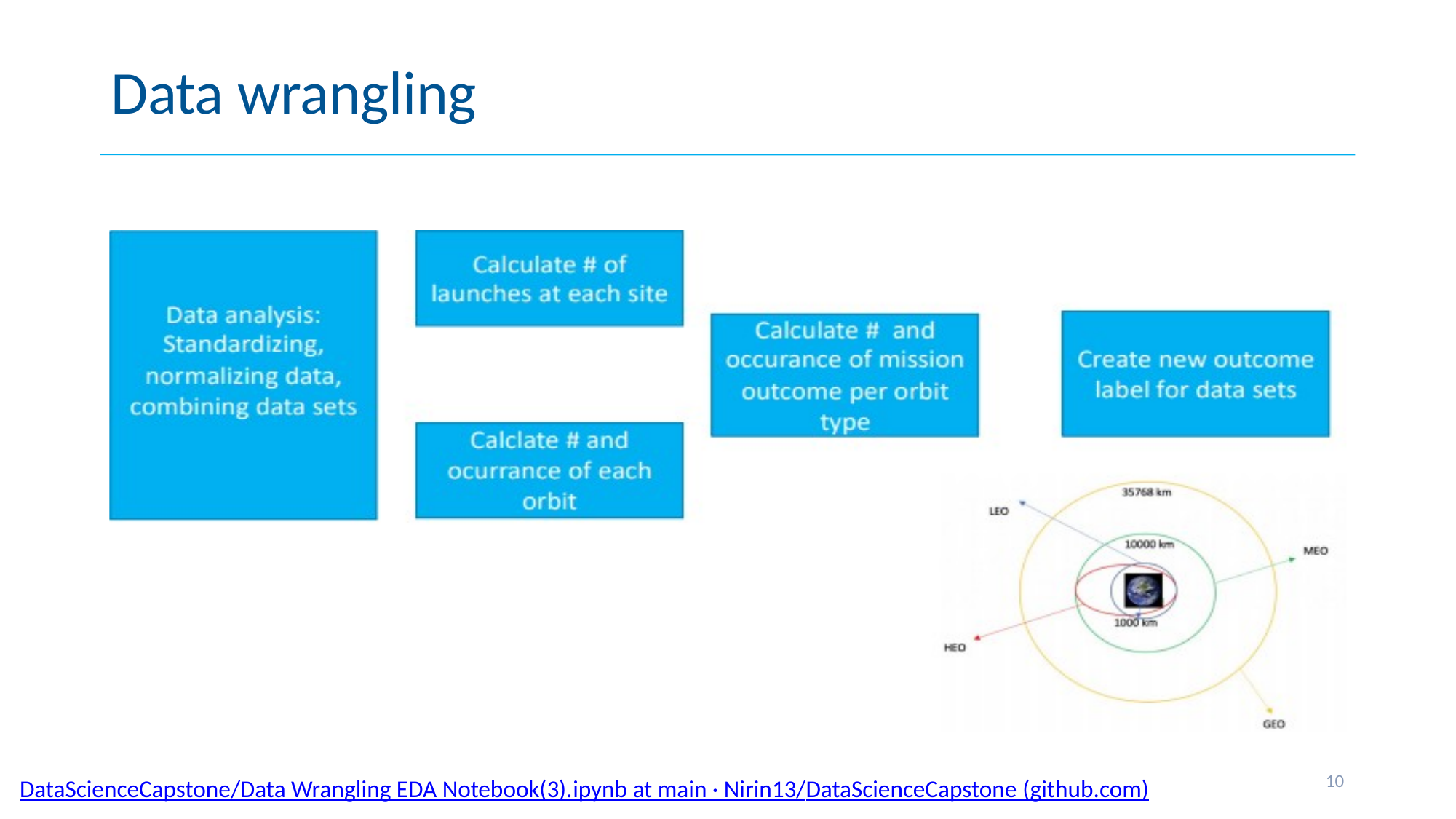

# Data wrangling

DataScienceCapstone/Data Wrangling EDA Notebook(3).ipynb at main · Nirin13/DataScienceCapstone (github.com)
10